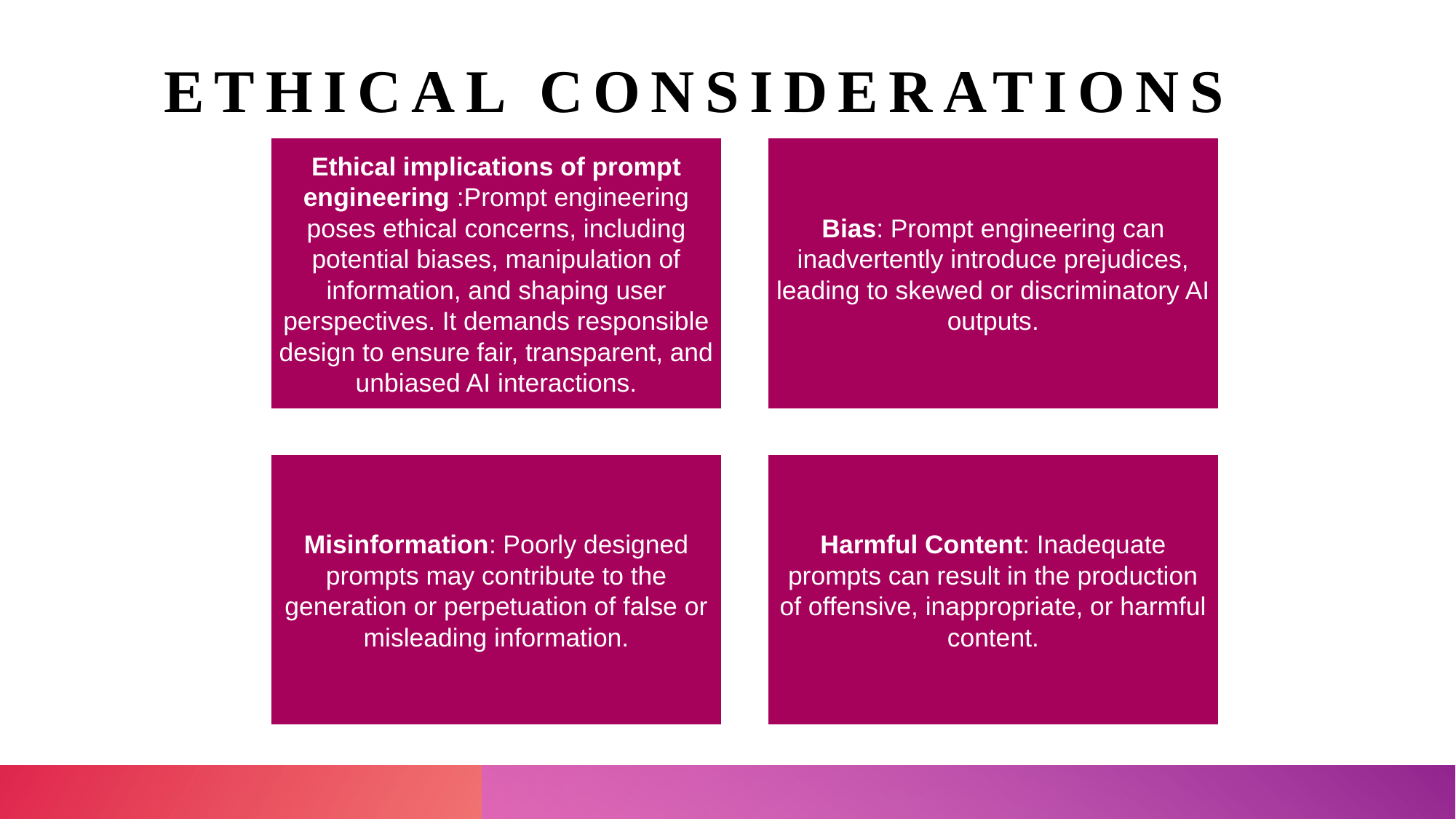

# Ethical Considerations
Ethical implications of prompt engineering :Prompt engineering poses ethical concerns, including potential biases, manipulation of information, and shaping user perspectives. It demands responsible design to ensure fair, transparent, and unbiased AI interactions.
Bias: Prompt engineering can inadvertently introduce prejudices, leading to skewed or discriminatory AI outputs.
Misinformation: Poorly designed prompts may contribute to the generation or perpetuation of false or misleading information.
Harmful Content: Inadequate prompts can result in the production of offensive, inappropriate, or harmful content.